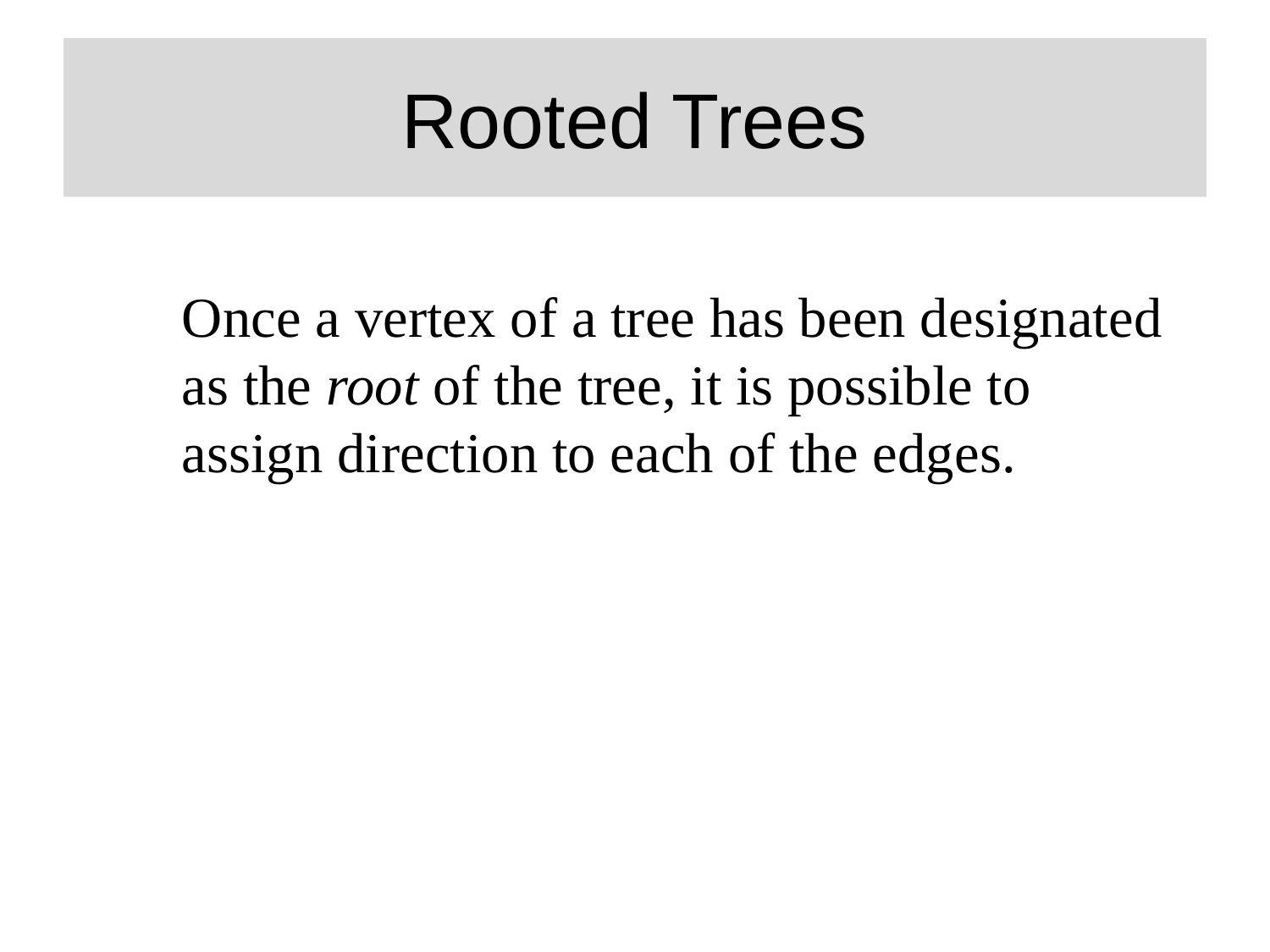

# Rooted Trees
Once a vertex of a tree has been designated as the root of the tree, it is possible to assign direction to each of the edges.